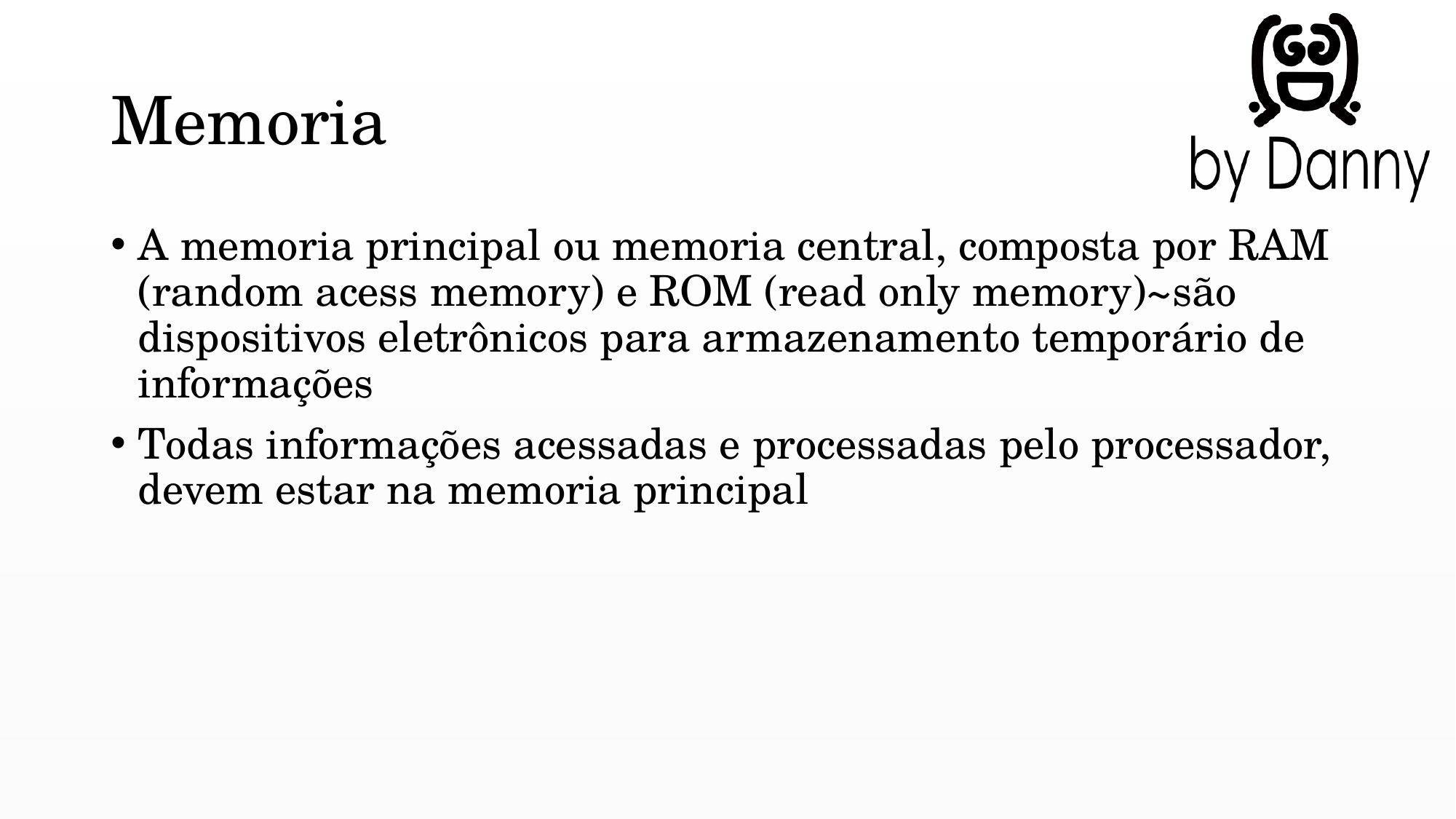

# Memoria
A memoria principal ou memoria central, composta por RAM (random acess memory) e ROM (read only memory)~são dispositivos eletrônicos para armazenamento temporário de informações
Todas informações acessadas e processadas pelo processador, devem estar na memoria principal